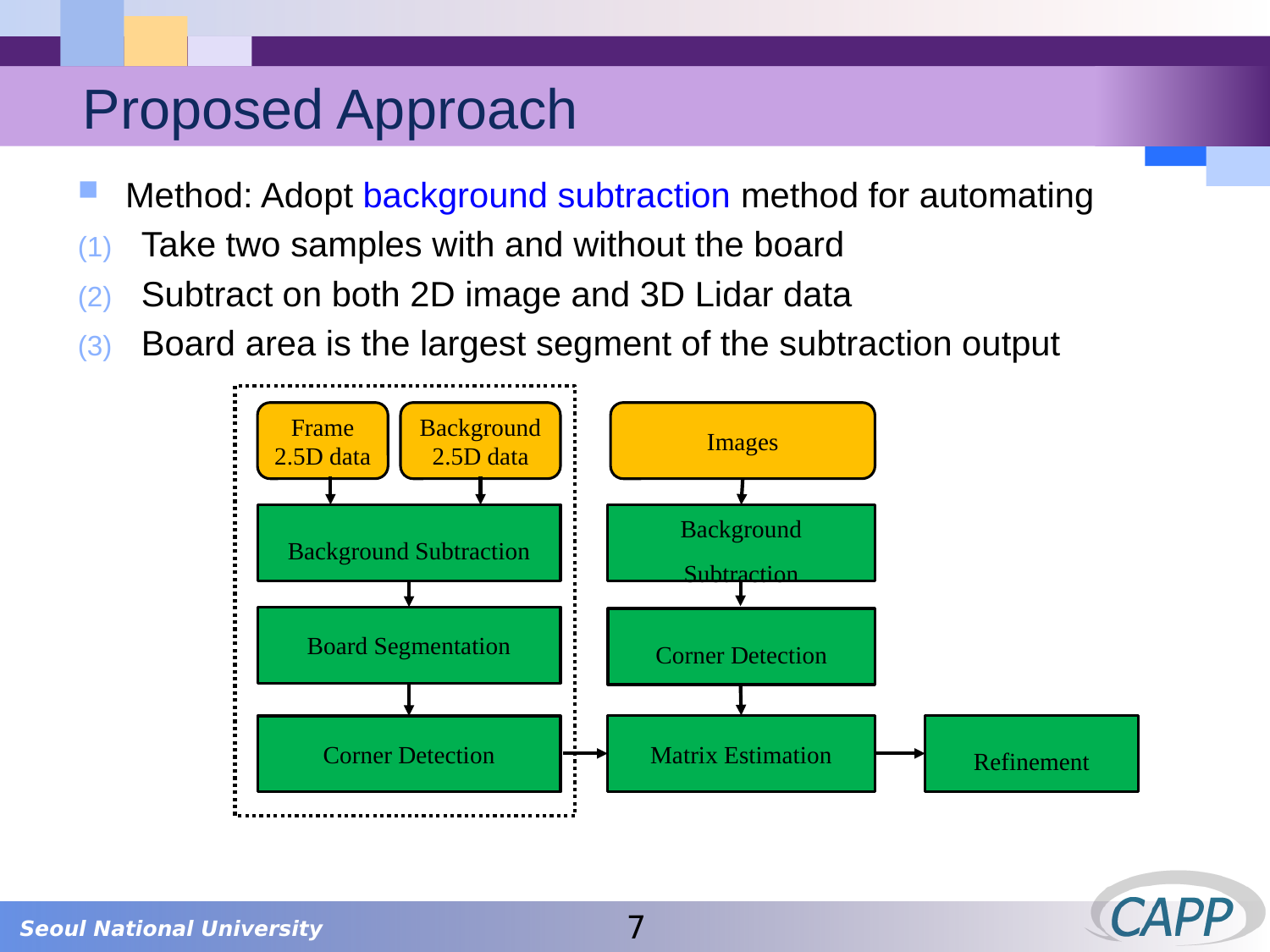

# Proposed Approach
Method: Adopt background subtraction method for automating
Take two samples with and without the board
Subtract on both 2D image and 3D Lidar data
Board area is the largest segment of the subtraction output

Frame
2.5D data
Background
2.5D data
Images
Background Subtraction
Background Subtraction
Board Segmentation
Corner Detection
Matrix Estimation
Refinement
Corner Detection